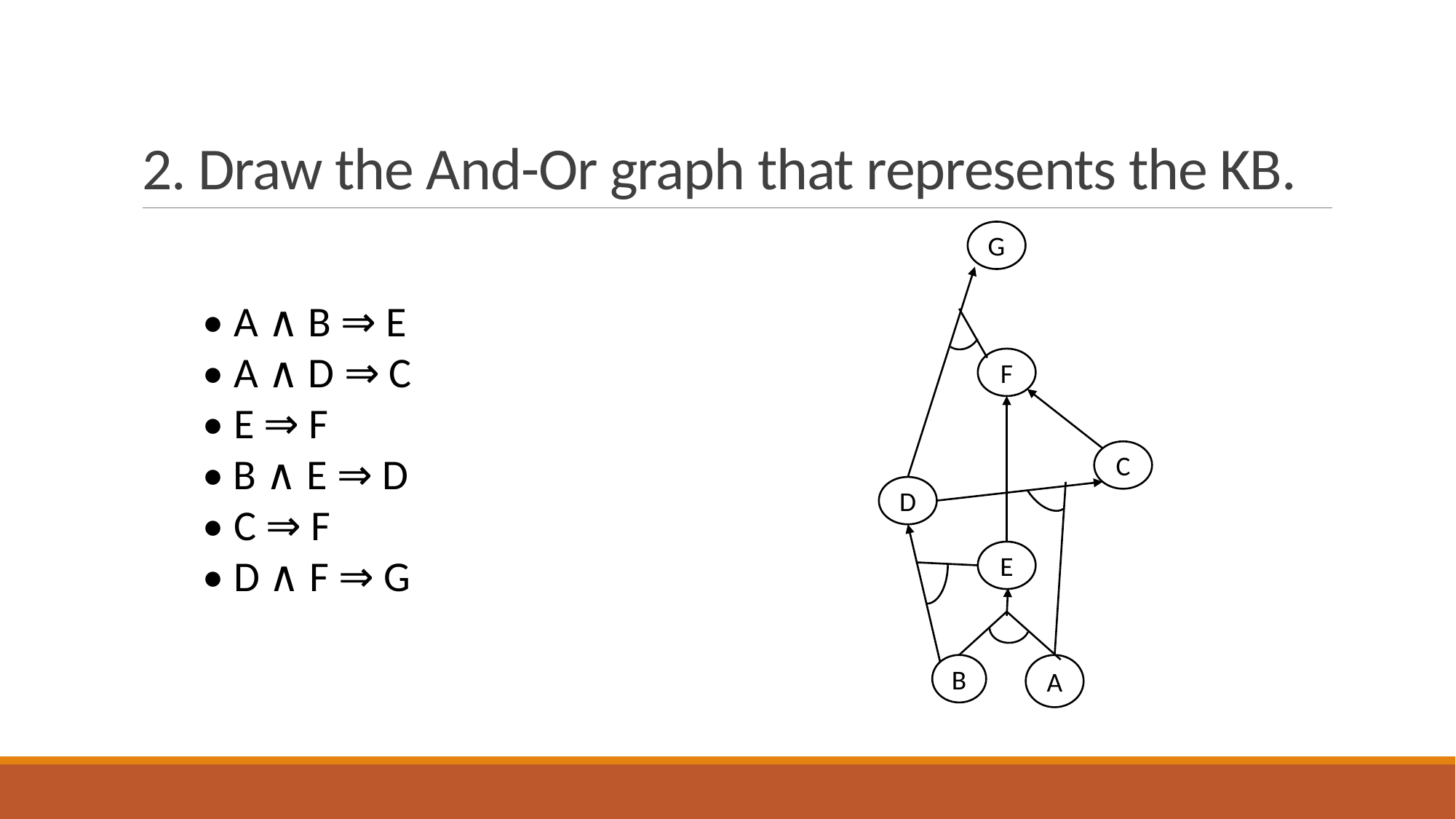

# 2. Draw the And-Or graph that represents the KB.

G

F
C

D
E

B
A
• A ∧ B ⇒ E
• A ∧ D ⇒ C
• E ⇒ F
• B ∧ E ⇒ D
• C ⇒ F
• D ∧ F ⇒ G